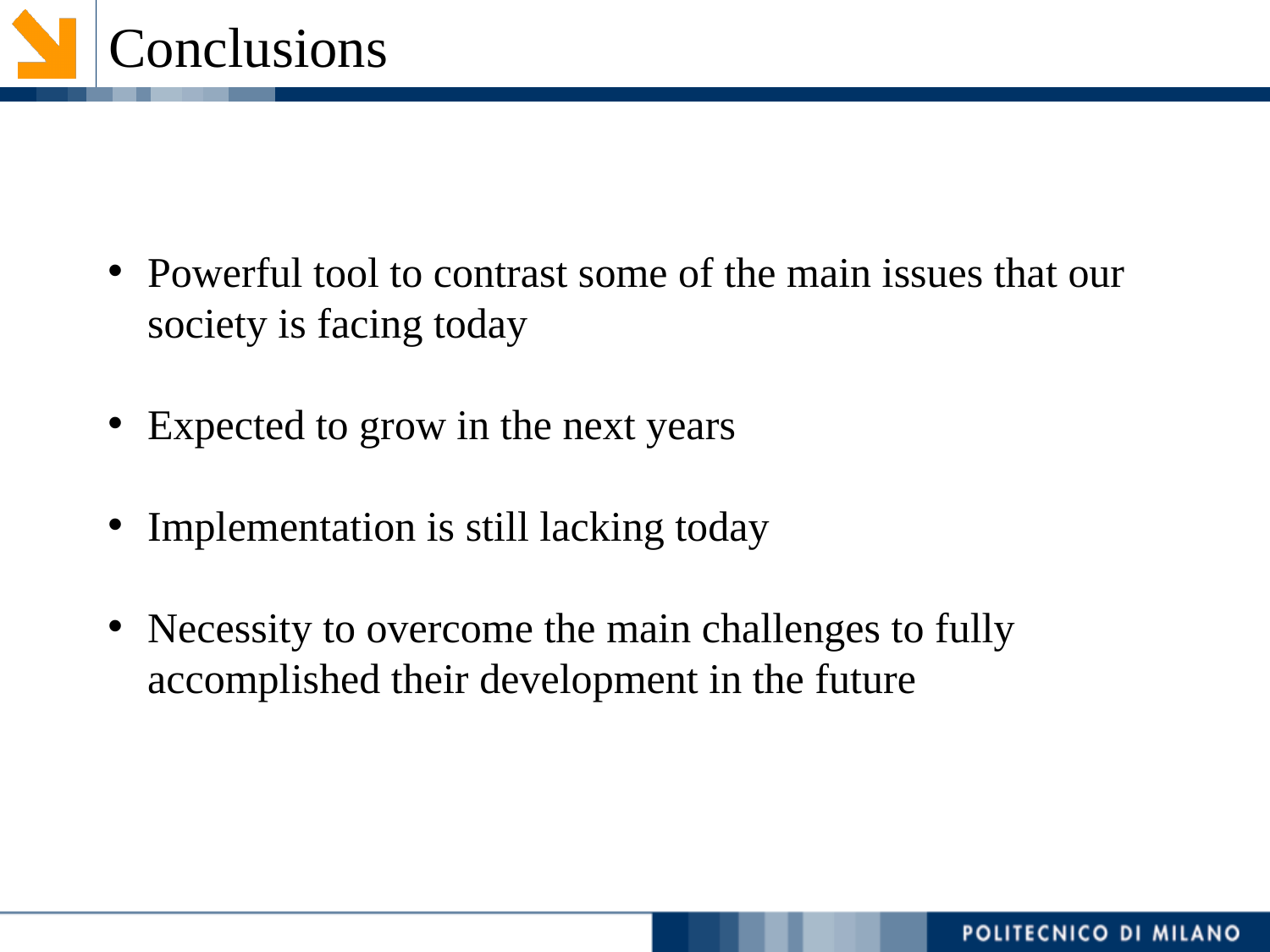

Conclusions
Powerful tool to contrast some of the main issues that our society is facing today

Expected to grow in the next years

Implementation is still lacking today

Necessity to overcome the main challenges to fully accomplished their development in the future